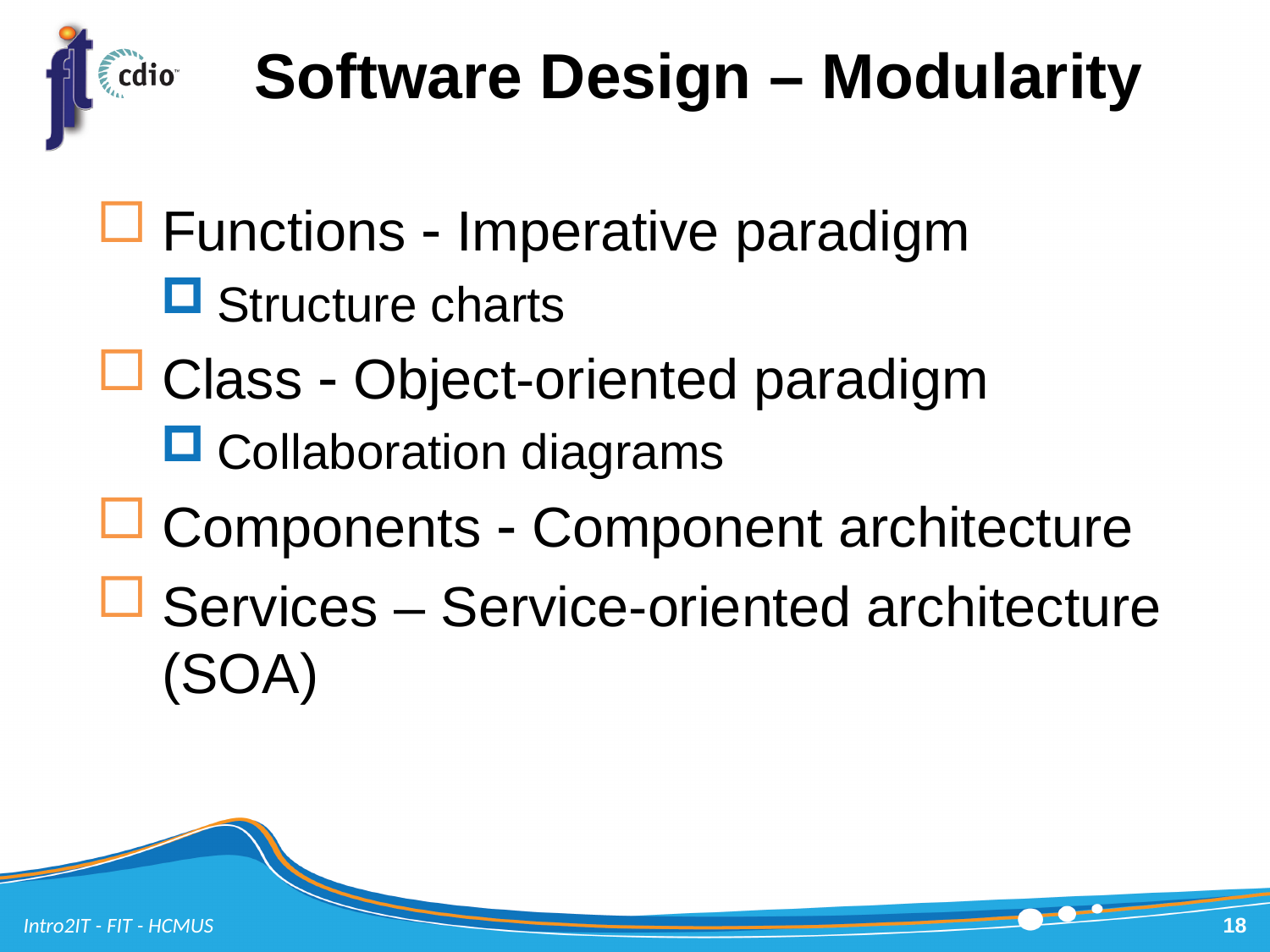

# Software Design – Modularity

Functions − Imperative paradigm
Structure charts
Class − Object-oriented paradigm
Collaboration diagrams
Components − Component architecture
Services – Service-oriented architecture (SOA)
Intro2IT - FIT - HCMUS
18